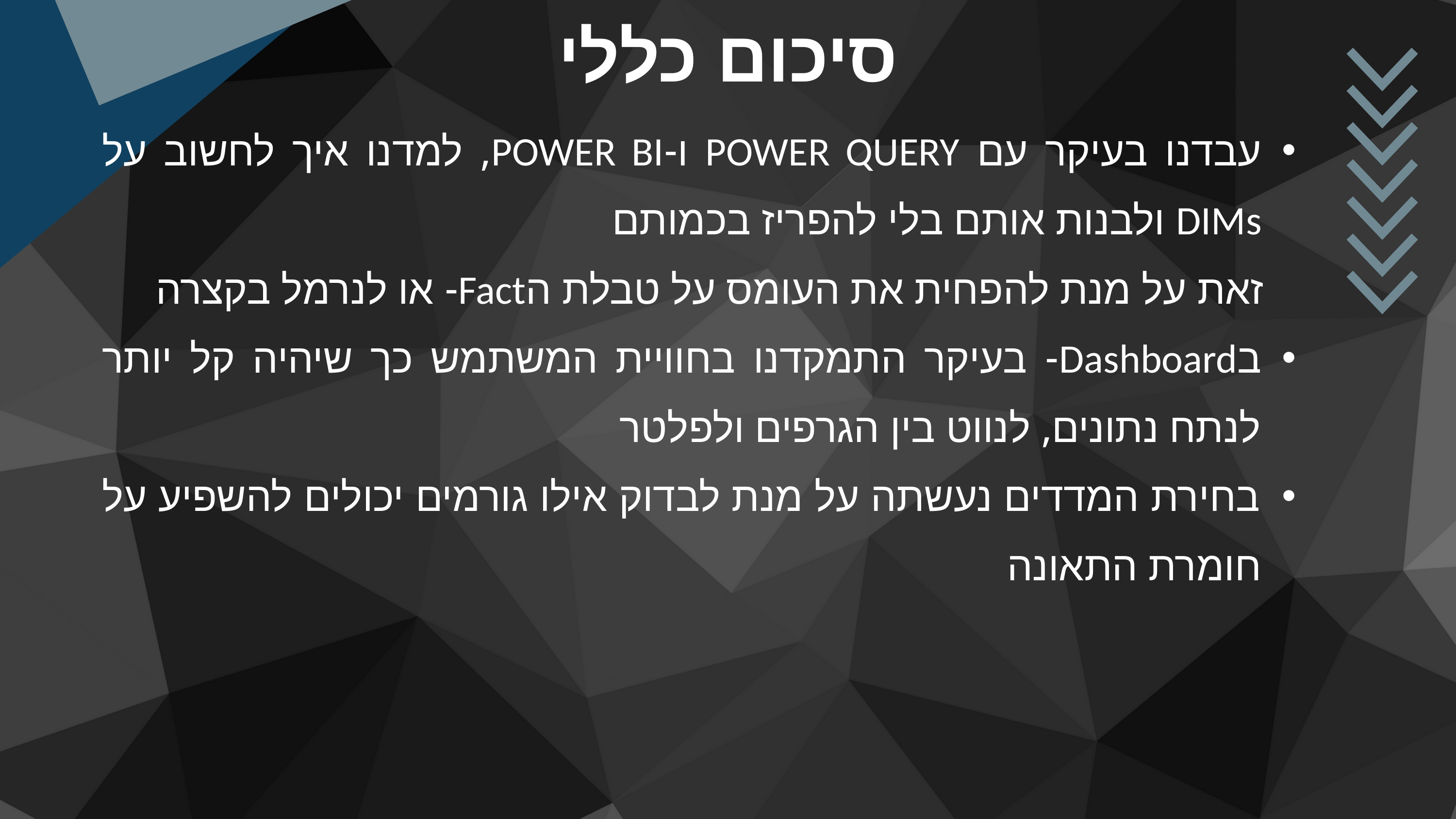

סיכום כללי

עבדנו בעיקר עם POWER QUERY ו-POWER BI, למדנו איך לחשוב על DIMs ולבנות אותם בלי להפריז בכמותם
   זאת על מנת להפחית את העומס על טבלת הFact- או לנרמל בקצרה
בDashboard- בעיקר התמקדנו בחוויית המשתמש כך שיהיה קל יותר לנתח נתונים, לנווט בין הגרפים ולפלטר
בחירת המדדים נעשתה על מנת לבדוק אילו גורמים יכולים להשפיע על חומרת התאונה